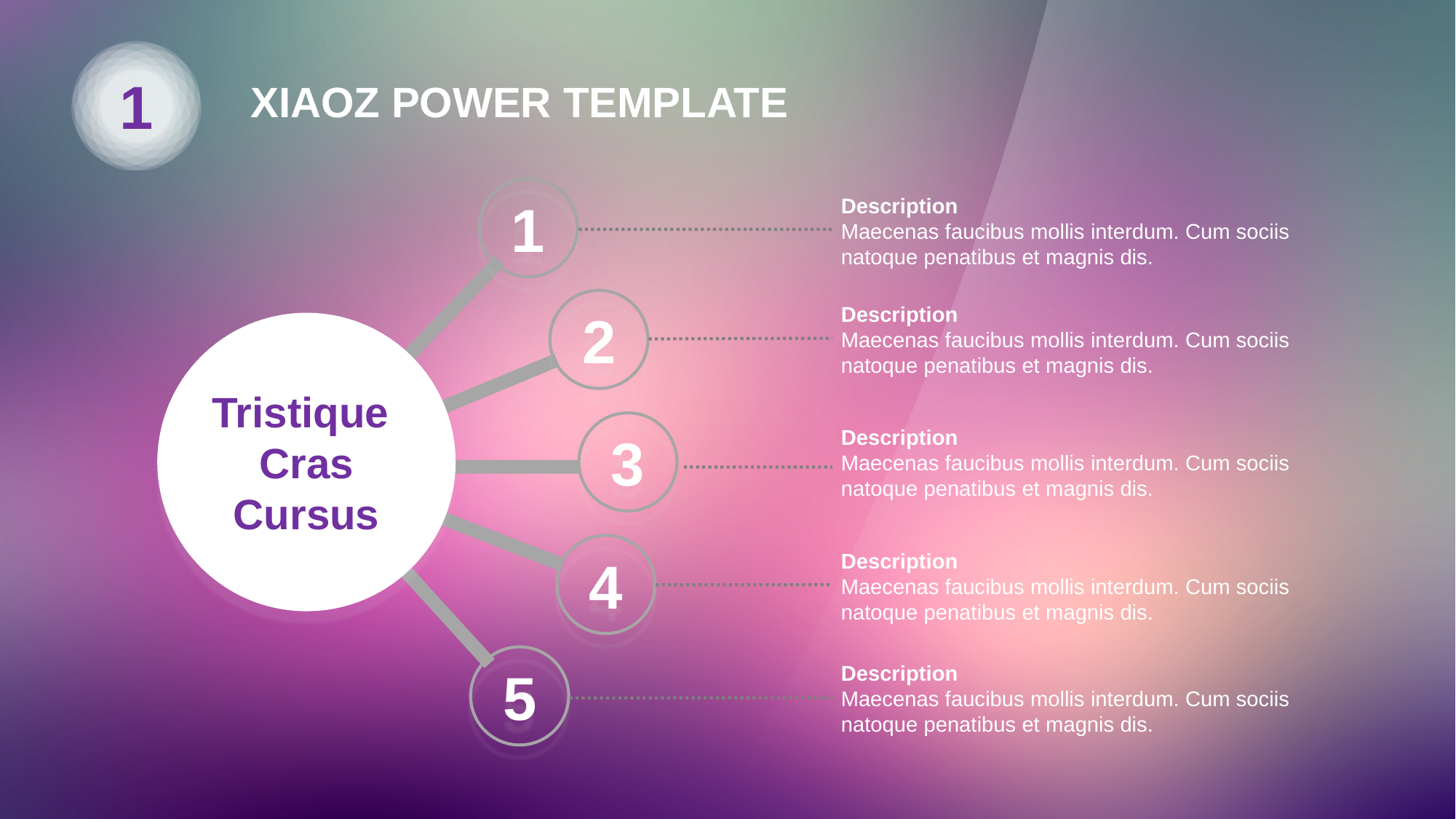

1
XIAOZ POWER TEMPLATE
1
Description
Maecenas faucibus mollis interdum. Cum sociis natoque penatibus et magnis dis.

2
Description
Maecenas faucibus mollis interdum. Cum sociis natoque penatibus et magnis dis.
Tristique
Cras Cursus

3
Description
Maecenas faucibus mollis interdum. Cum sociis natoque penatibus et magnis dis.

4
Description
Maecenas faucibus mollis interdum. Cum sociis natoque penatibus et magnis dis.

5
Description
Maecenas faucibus mollis interdum. Cum sociis natoque penatibus et magnis dis.